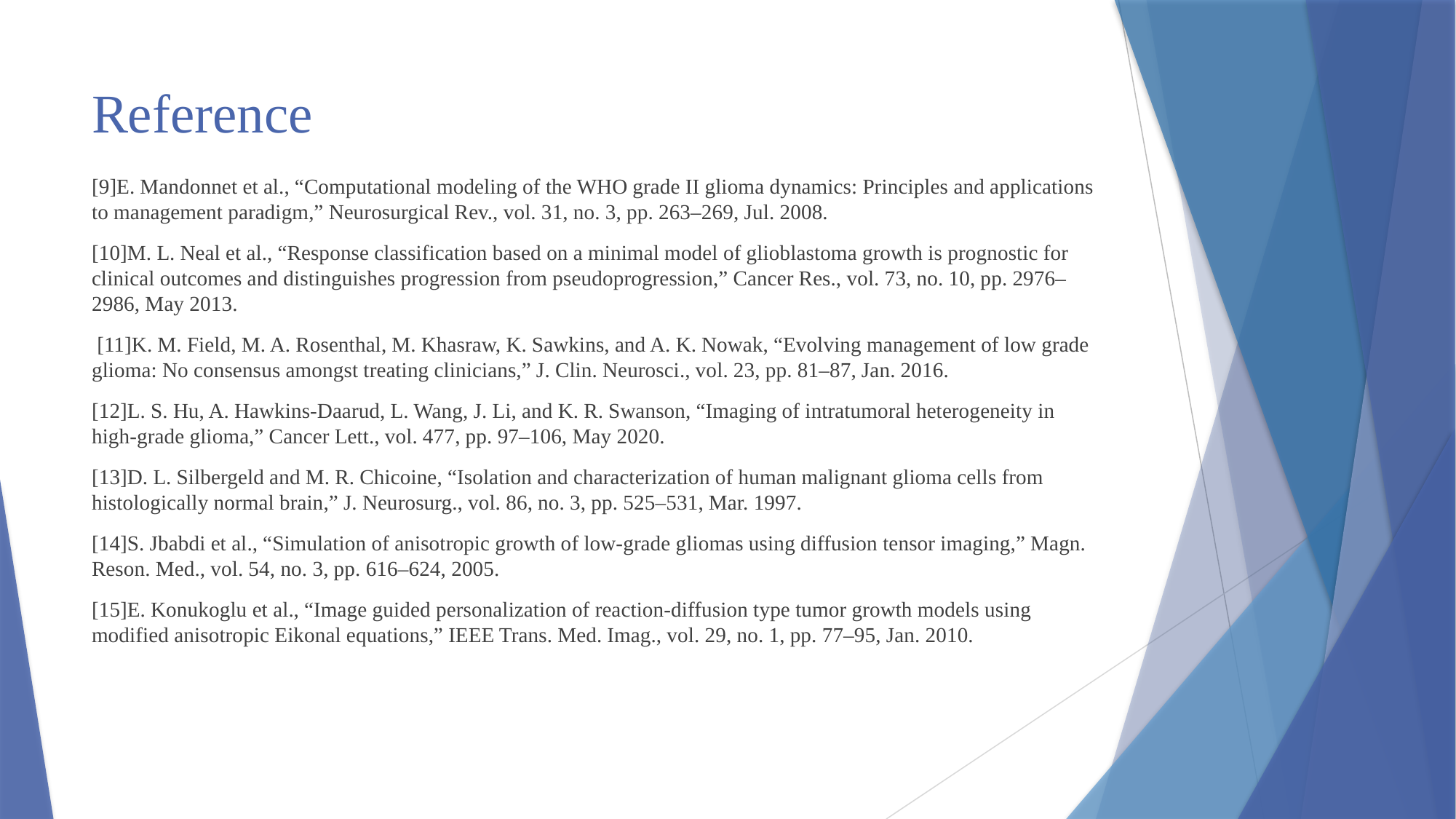

# Reference
[9]E. Mandonnet et al., “Computational modeling of the WHO grade II glioma dynamics: Principles and applications to management paradigm,” Neurosurgical Rev., vol. 31, no. 3, pp. 263–269, Jul. 2008.
[10]M. L. Neal et al., “Response classification based on a minimal model of glioblastoma growth is prognostic for clinical outcomes and distinguishes progression from pseudoprogression,” Cancer Res., vol. 73, no. 10, pp. 2976–2986, May 2013.
 [11]K. M. Field, M. A. Rosenthal, M. Khasraw, K. Sawkins, and A. K. Nowak, “Evolving management of low grade glioma: No consensus amongst treating clinicians,” J. Clin. Neurosci., vol. 23, pp. 81–87, Jan. 2016.
[12]L. S. Hu, A. Hawkins-Daarud, L. Wang, J. Li, and K. R. Swanson, “Imaging of intratumoral heterogeneity in high-grade glioma,” Cancer Lett., vol. 477, pp. 97–106, May 2020.
[13]D. L. Silbergeld and M. R. Chicoine, “Isolation and characterization of human malignant glioma cells from histologically normal brain,” J. Neurosurg., vol. 86, no. 3, pp. 525–531, Mar. 1997.
[14]S. Jbabdi et al., “Simulation of anisotropic growth of low-grade gliomas using diffusion tensor imaging,” Magn. Reson. Med., vol. 54, no. 3, pp. 616–624, 2005.
[15]E. Konukoglu et al., “Image guided personalization of reaction-diffusion type tumor growth models using modified anisotropic Eikonal equations,” IEEE Trans. Med. Imag., vol. 29, no. 1, pp. 77–95, Jan. 2010.